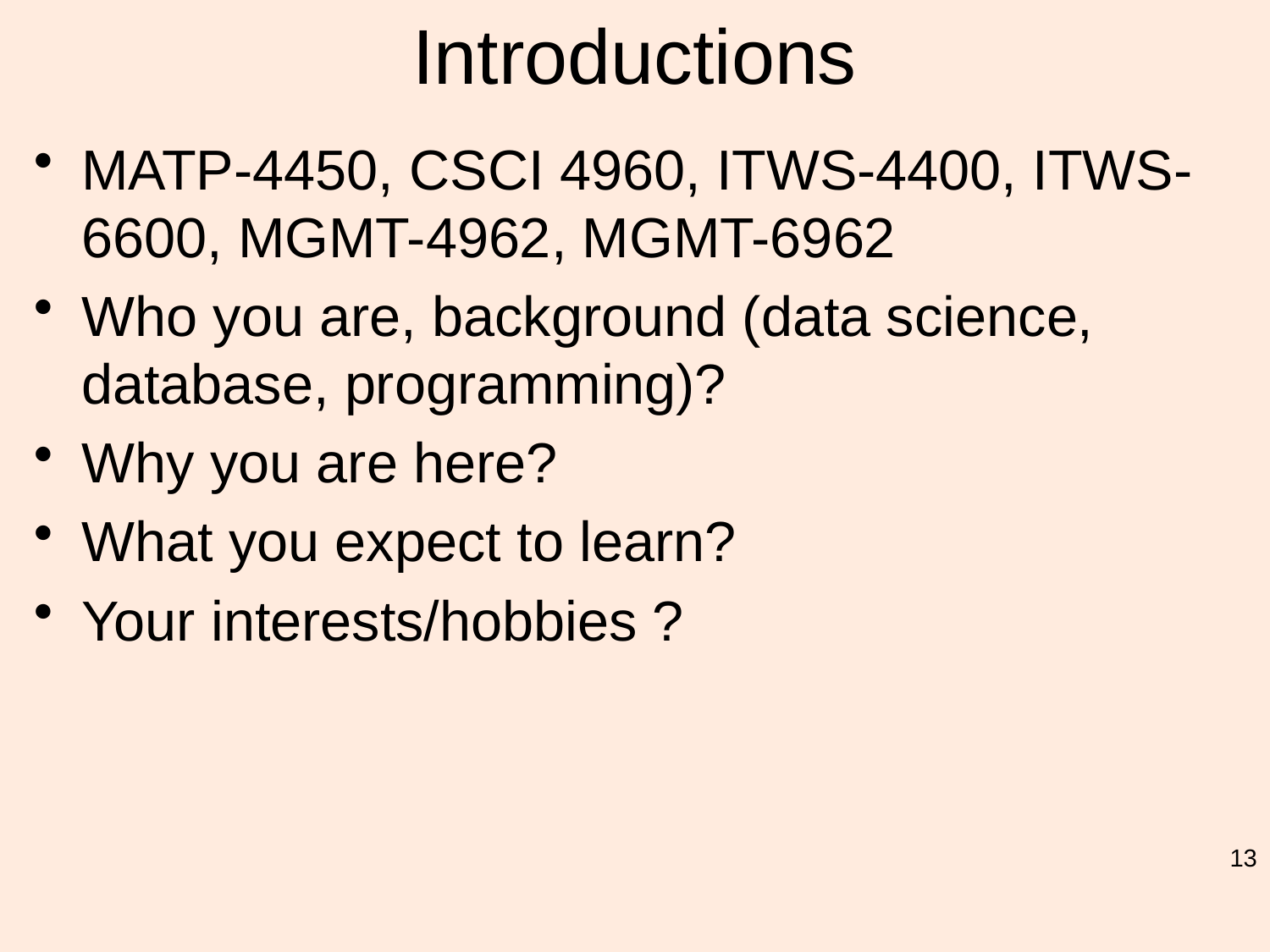

# Introductions
MATP-4450, CSCI 4960, ITWS-4400, ITWS-6600, MGMT-4962, MGMT-6962
Who you are, background (data science, database, programming)?
Why you are here?
What you expect to learn?
Your interests/hobbies ?

13